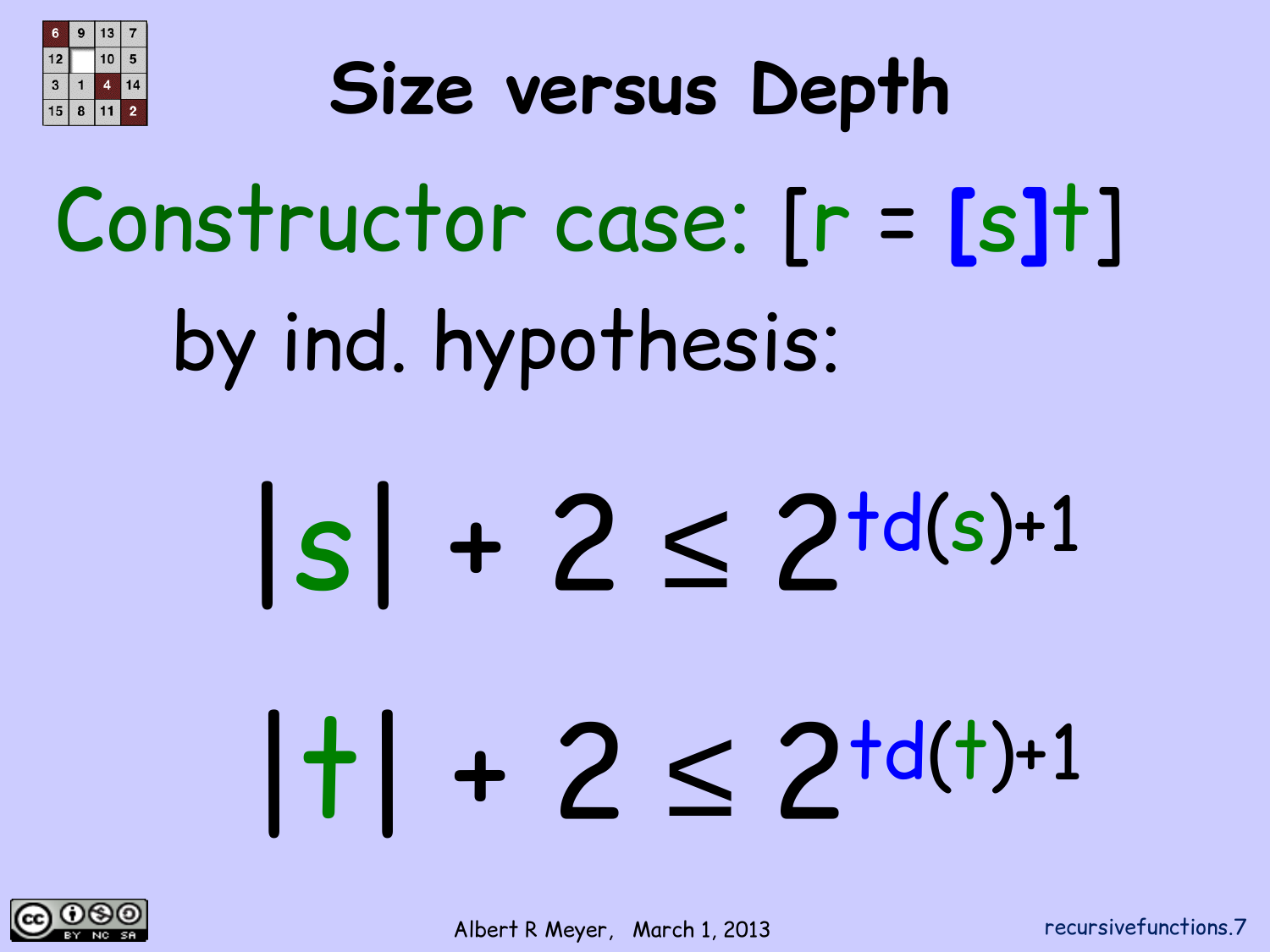

# Size versus Depth
Constructor case: [r = [s]t]
by ind. hypothesis:
|s| + 2 ≤ 2td(s)+1
  |t| + 2 ≤ 2td(t)+1

recursivefunctions.7